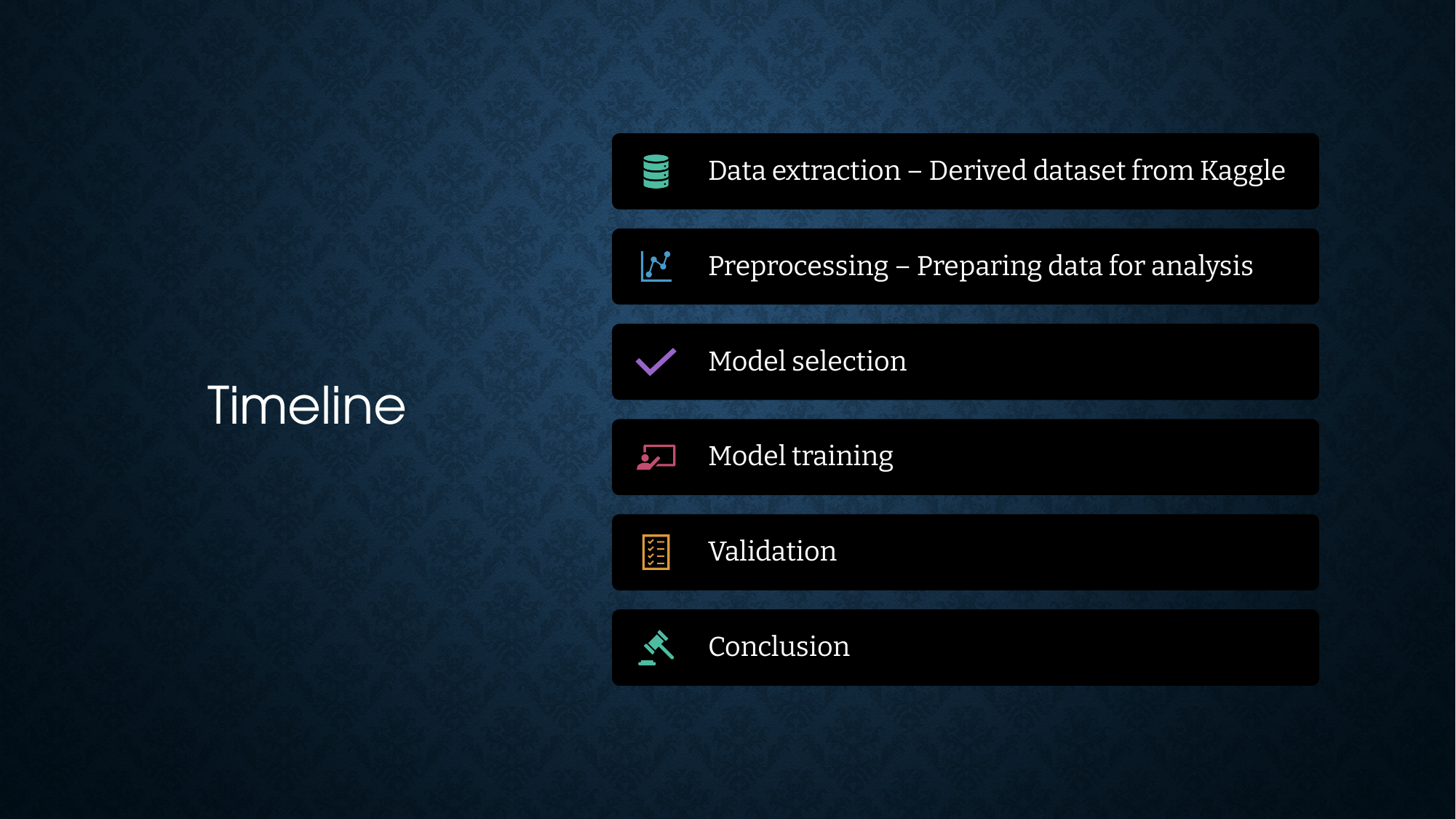

# Timeline
Data extraction – Derived dataset from Kaggle
Preprocessing – Preparing data for analysis
Model selection
Model training
Validation
Conclusion